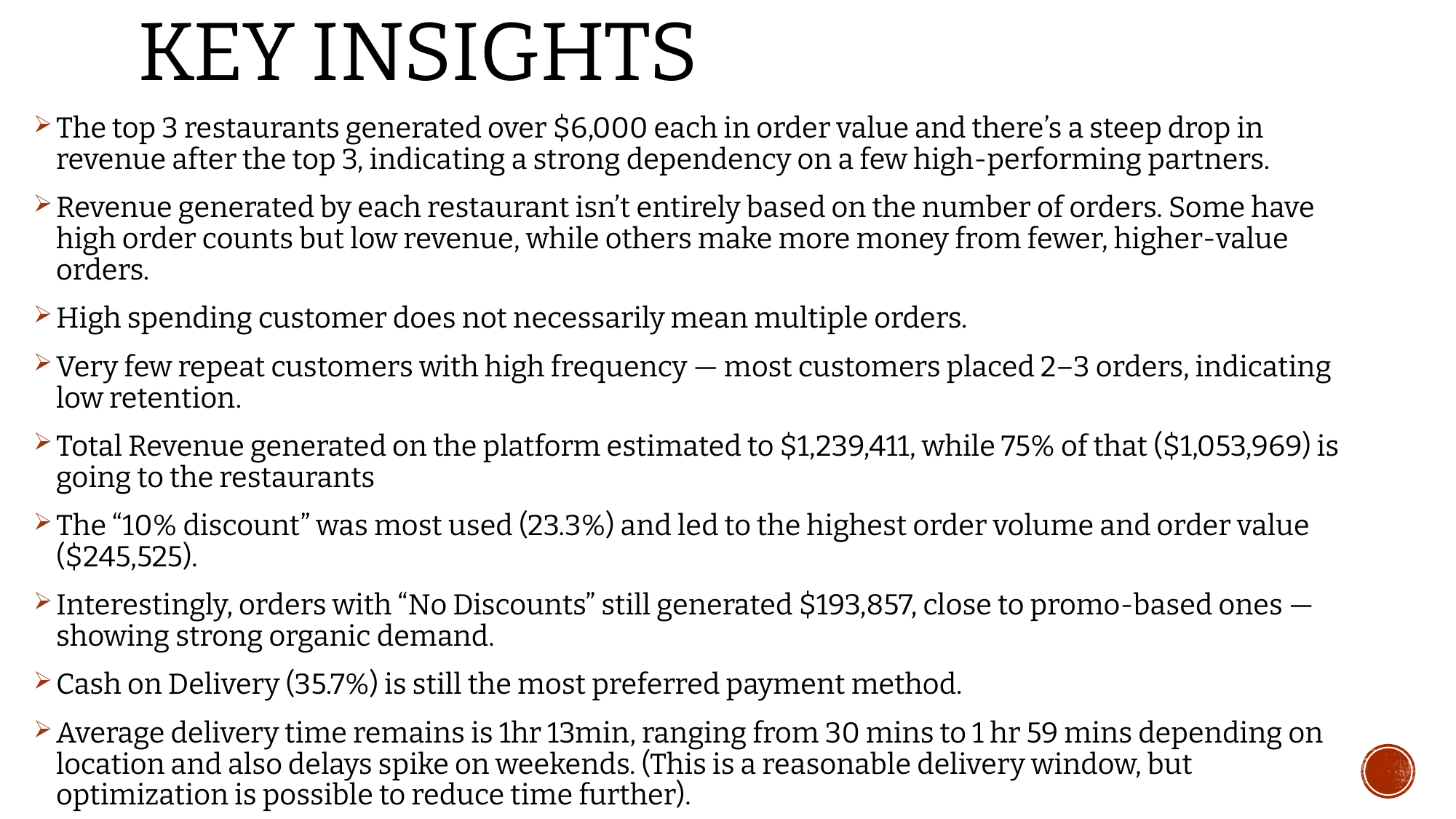

# Key insights
The top 3 restaurants generated over $6,000 each in order value and there’s a steep drop in revenue after the top 3, indicating a strong dependency on a few high-performing partners.
Revenue generated by each restaurant isn’t entirely based on the number of orders. Some have high order counts but low revenue, while others make more money from fewer, higher-value orders.
High spending customer does not necessarily mean multiple orders.
Very few repeat customers with high frequency — most customers placed 2–3 orders, indicating low retention.
Total Revenue generated on the platform estimated to $1,239,411, while 75% of that ($1,053,969) is going to the restaurants
The “10% discount” was most used (23.3%) and led to the highest order volume and order value ($245,525).
Interestingly, orders with “No Discounts” still generated $193,857, close to promo-based ones — showing strong organic demand.
Cash on Delivery (35.7%) is still the most preferred payment method.
Average delivery time remains is 1hr 13min, ranging from 30 mins to 1 hr 59 mins depending on location and also delays spike on weekends. (This is a reasonable delivery window, but optimization is possible to reduce time further).